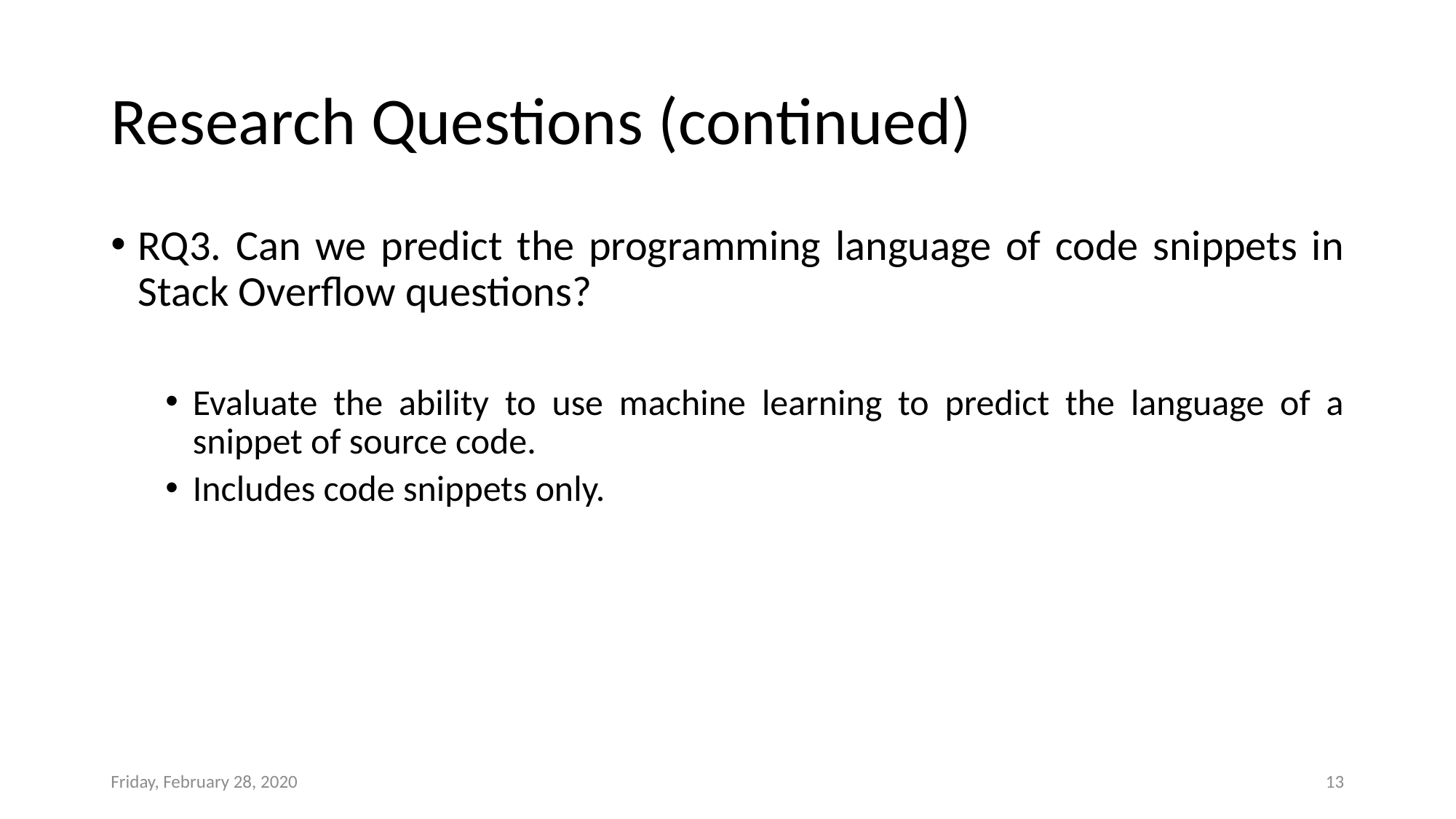

# Research Questions (continued)
RQ3. Can we predict the programming language of code snippets in Stack Overflow questions?

Evaluate the ability to use machine learning to predict the language of a snippet of source code.
Includes code snippets only.
Friday, February 28, 2020
13